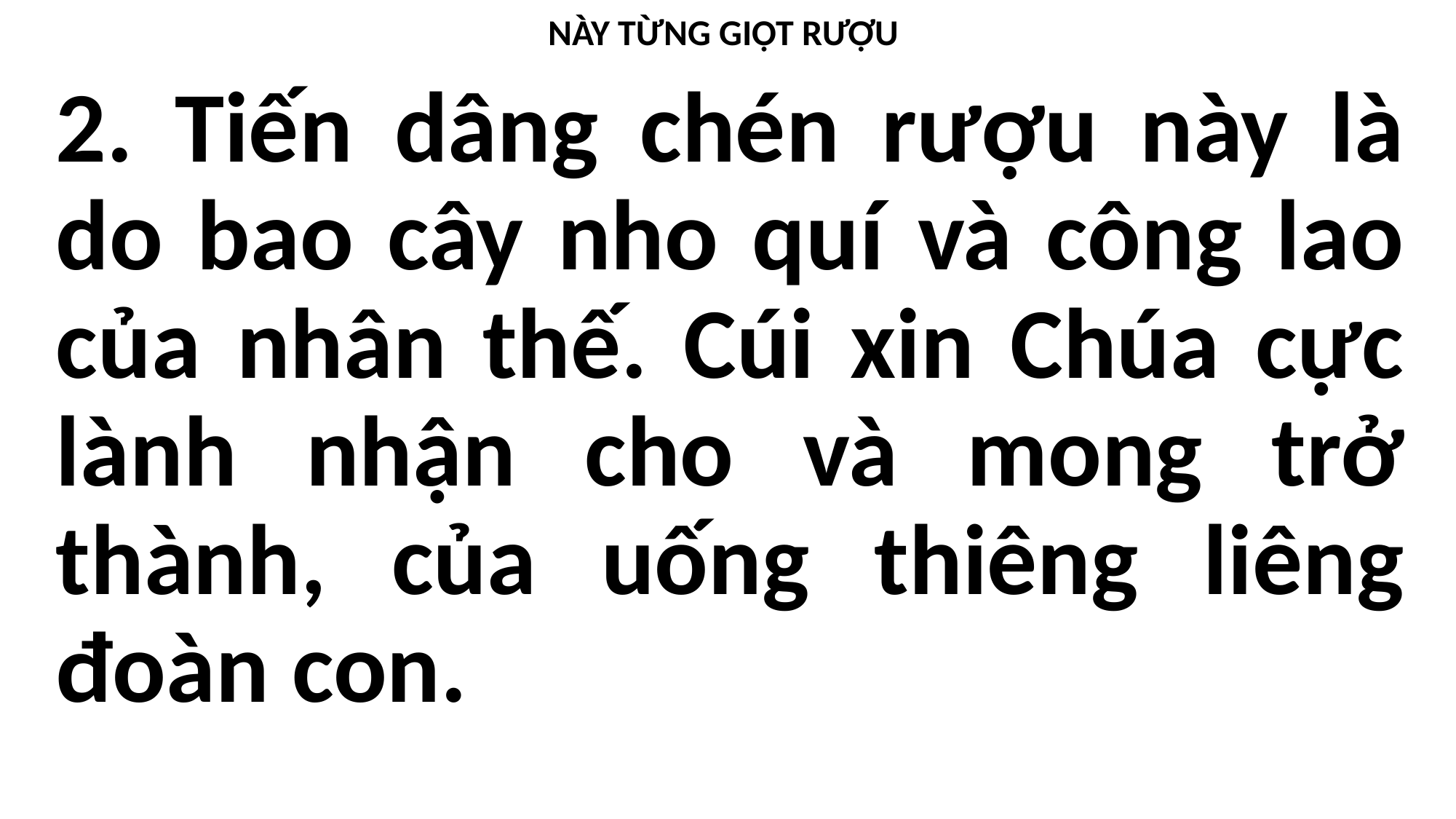

NÀY TỪNG GIỌT RƯỢU
#
2. Tiến dâng chén rượu này là do bao cây nho quí và công lao của nhân thế. Cúi xin Chúa cực lành nhận cho và mong trở thành, của uống thiêng liêng đoàn con.